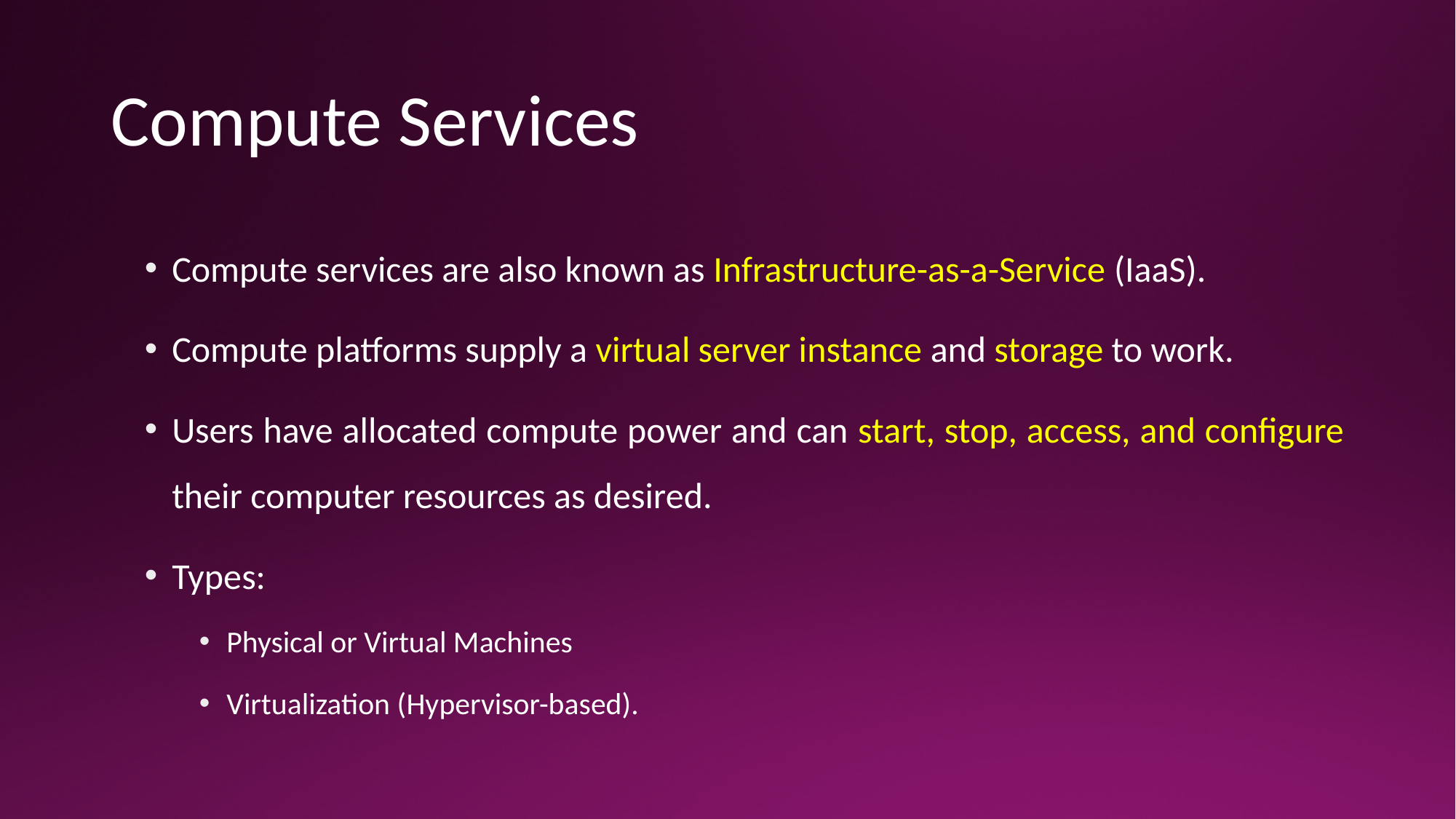

# Compute Services
Compute services are also known as Infrastructure-as-a-Service (IaaS).
Compute platforms supply a virtual server instance and storage to work.
Users have allocated compute power and can start, stop, access, and configure their computer resources as desired.
Types:
Physical or Virtual Machines
Virtualization (Hypervisor-based).